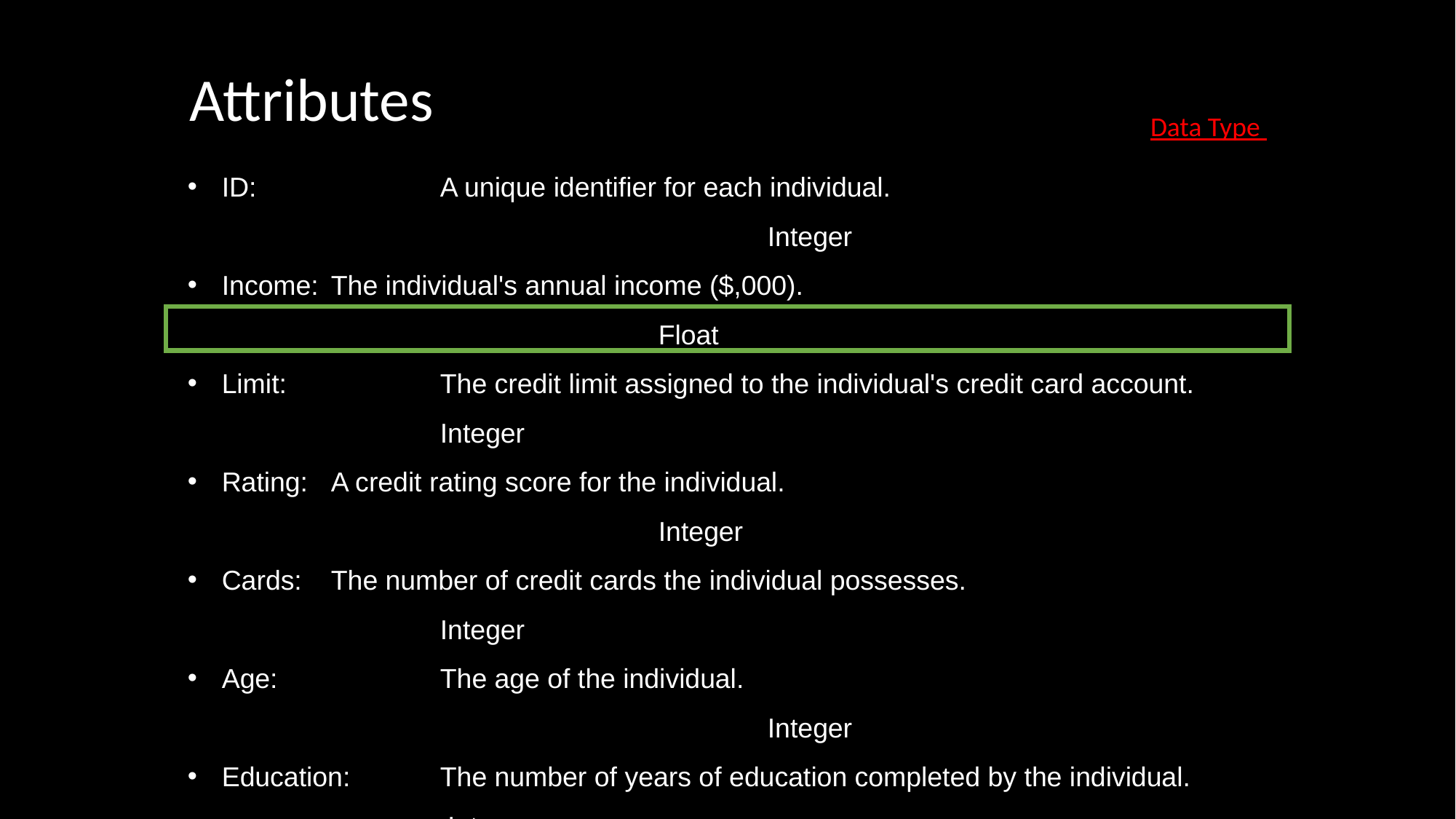

Attributes
Data Type
ID: 		A unique identifier for each individual.								Integer
Income: 	The individual's annual income ($,000).								Float
Limit: 		The credit limit assigned to the individual's credit card account.			Integer
Rating: 	A credit rating score for the individual.								Integer
Cards: 	The number of credit cards the individual possesses.					Integer
Age: 		The age of the individual.										Integer
Education: 	The number of years of education completed by the individual.			 Integer
Gender: 	The gender of the individual (Male/Female).						 	Object
Student: 	Whether the individual is a student (Yes/No).						Object
Married: 	The marital status of the individual (Yes/No).					 	Object
Ethnicity: 	The ethnic background of the individual.						 	Object
Balance: 	Balance (spendings) on the individual's credit card account.			 Integer